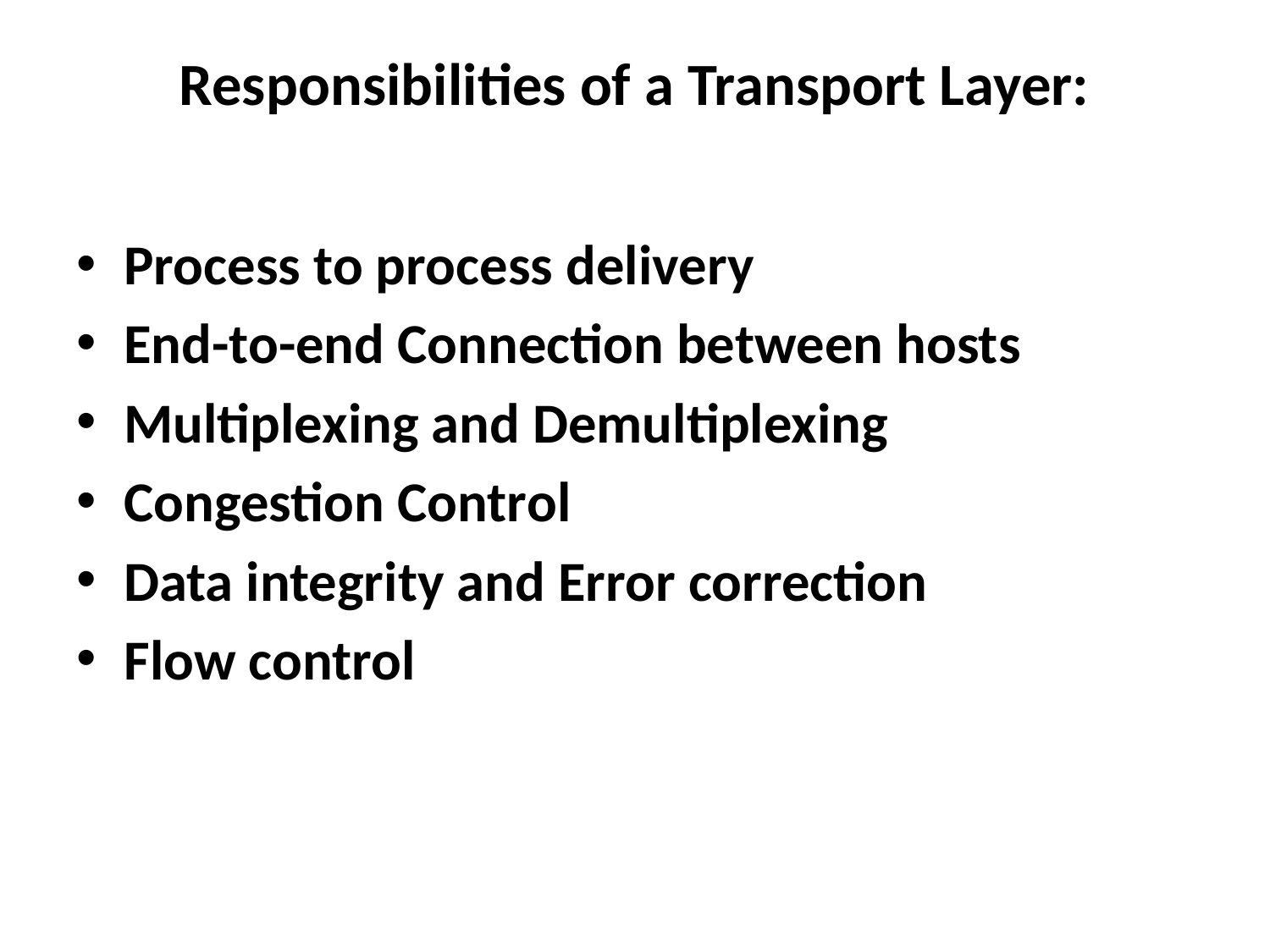

# Responsibilities of a Transport Layer:
Process to process delivery
End-to-end Connection between hosts
Multiplexing and Demultiplexing
Congestion Control
Data integrity and Error correction
Flow control